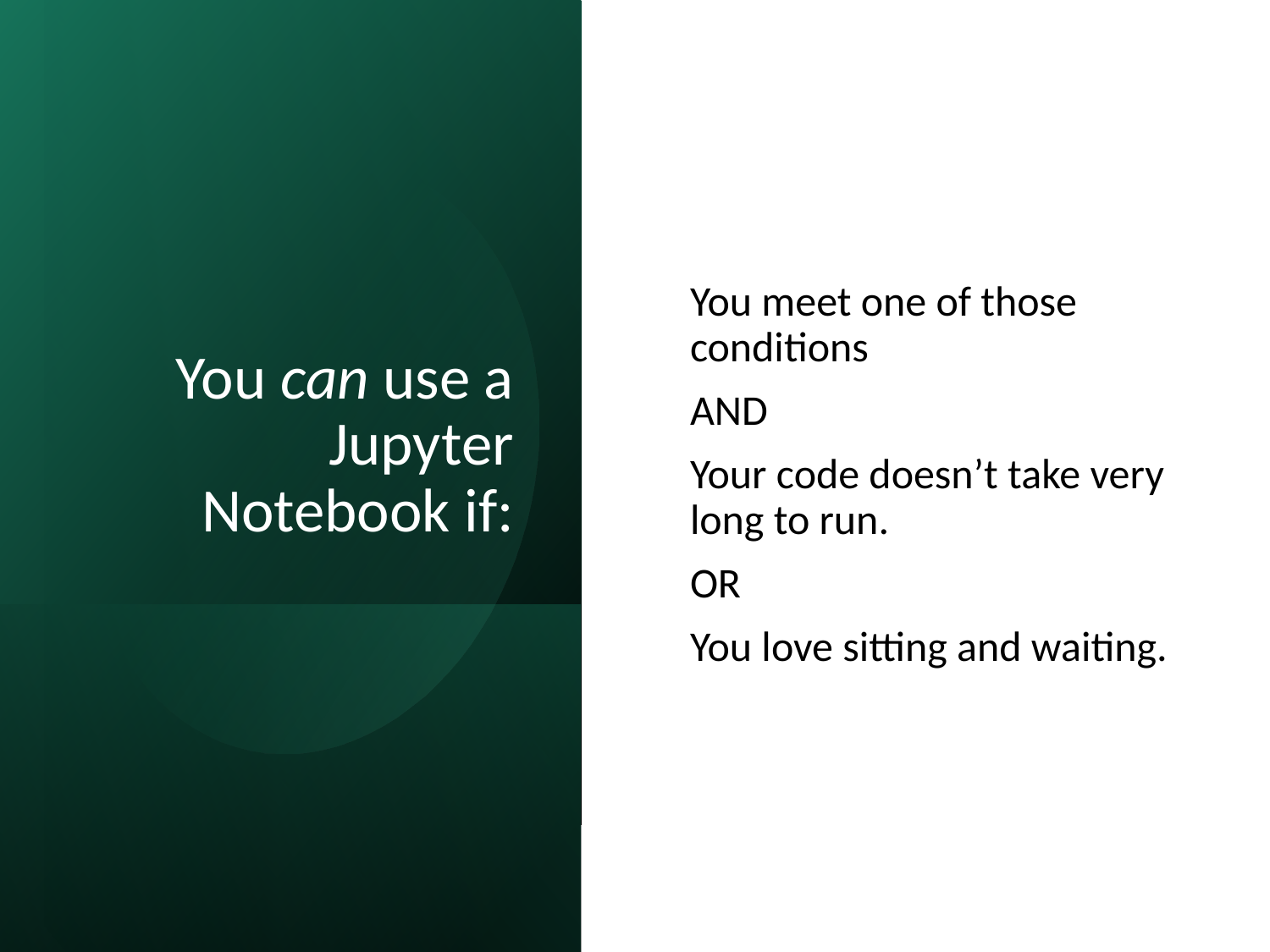

# You can use a Jupyter Notebook if:
You meet one of those conditions
AND
Your code doesn’t take very long to run.
OR
You love sitting and waiting.